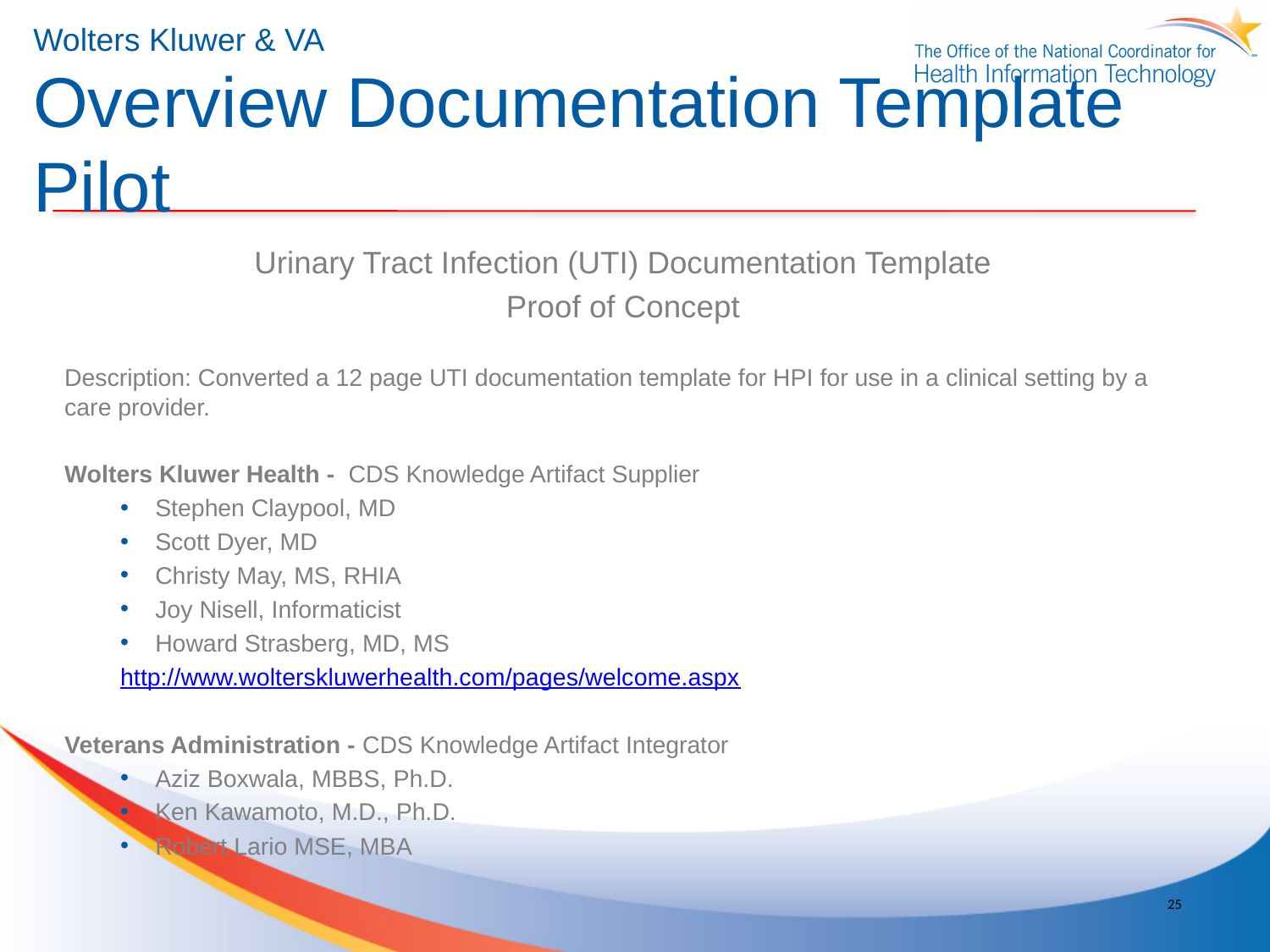

# Wolters Kluwer & VA Overview Documentation Template Pilot
Urinary Tract Infection (UTI) Documentation Template
Proof of Concept

Description: Converted a 12 page UTI documentation template for HPI for use in a clinical setting by a care provider.

Wolters Kluwer Health -  CDS Knowledge Artifact Supplier
Stephen Claypool, MD
Scott Dyer, MD
Christy May, MS, RHIA
Joy Nisell, Informaticist
Howard Strasberg, MD, MS
http://www.wolterskluwerhealth.com/pages/welcome.aspx

Veterans Administration - CDS Knowledge Artifact Integrator
Aziz Boxwala, MBBS, Ph.D.
Ken Kawamoto, M.D., Ph.D.
Robert Lario MSE, MBA

25